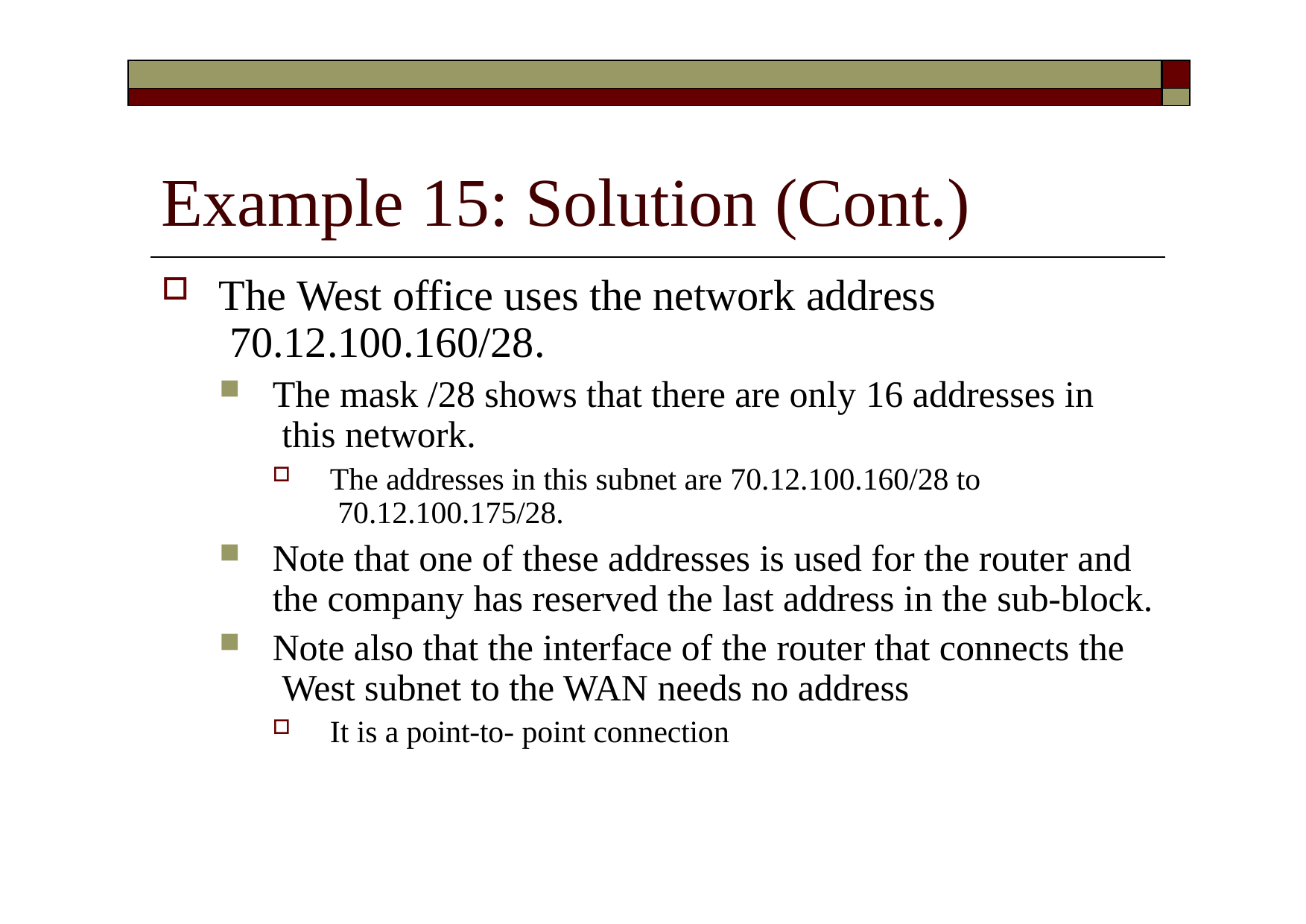

|  |  |
| --- | --- |
|  |  |
# Example 15: Solution (Cont.)
The West office uses the network address  70.12.100.160/28.
The mask /28 shows that there are only 16 addresses in  this network.
The addresses in this subnet are 70.12.100.160/28 to  70.12.100.175/28.
Note that one of these addresses is used for the router and  the company has reserved the last address in the sub-block.
Note also that the interface of the router that connects the  West subnet to the WAN needs no address
It is a point-to- point connection